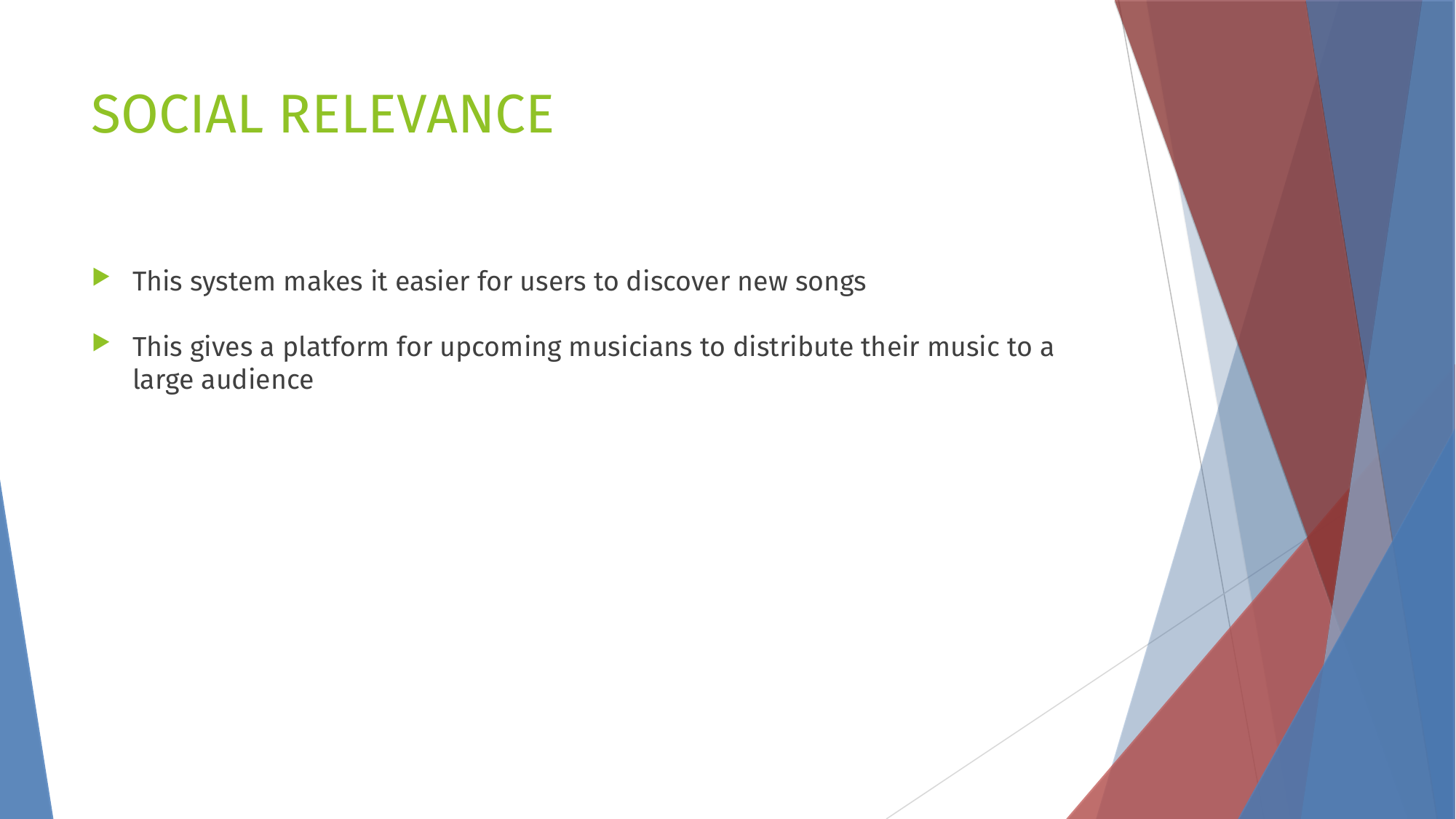

SOCIAL RELEVANCE
This system makes it easier for users to discover new songs

This gives a platform for upcoming musicians to distribute their music to a large audience